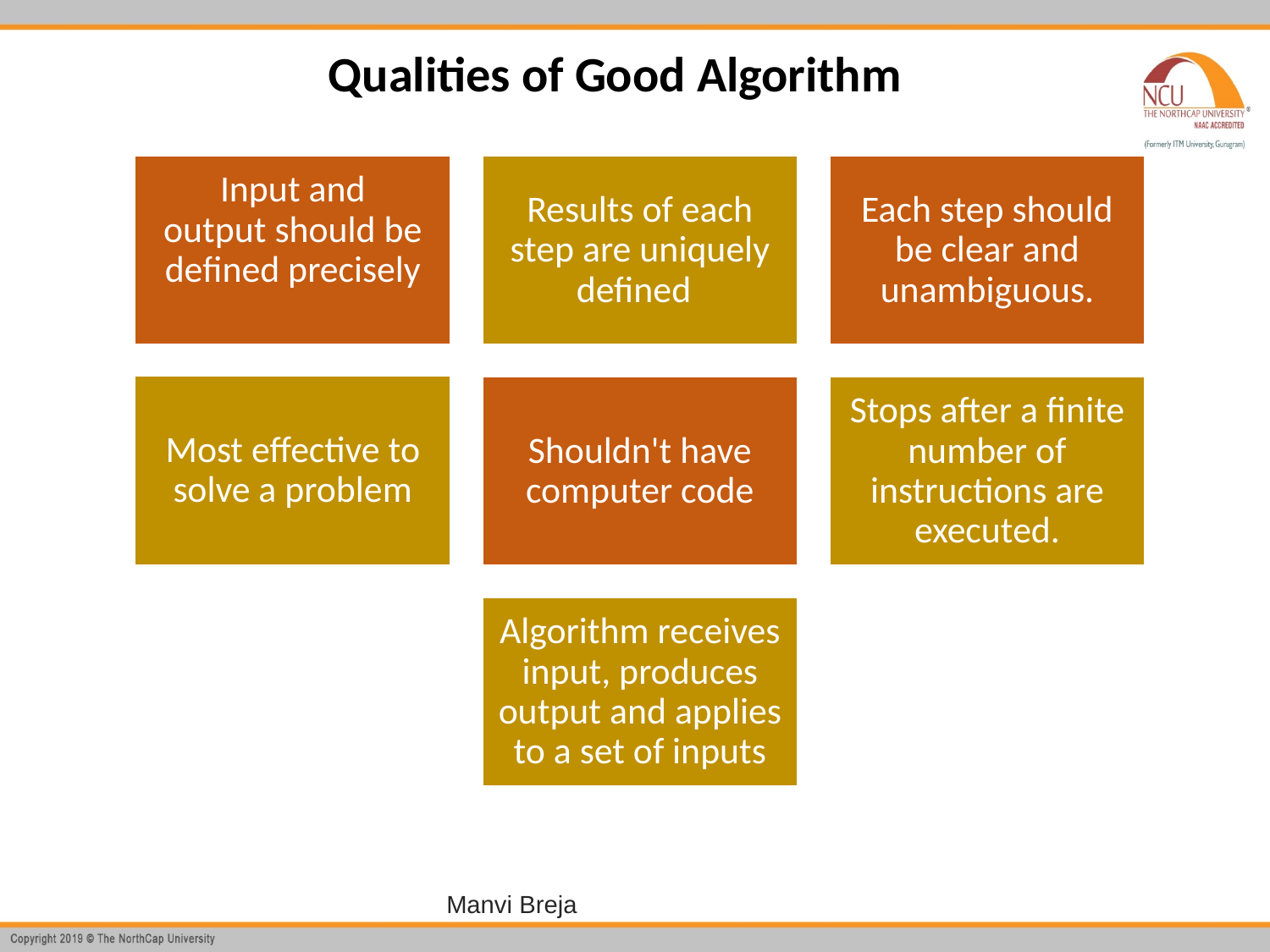

Qualities of Good Algorithm
Input and output should be defined precisely
Results of each step are uniquely defined
Each step should be clear and unambiguous.
Most effective to solve a problem
Shouldn't have computer code
Stops after a finite number of instructions are executed.
Algorithm receives input, produces output and applies to a set of inputs
Manvi Breja